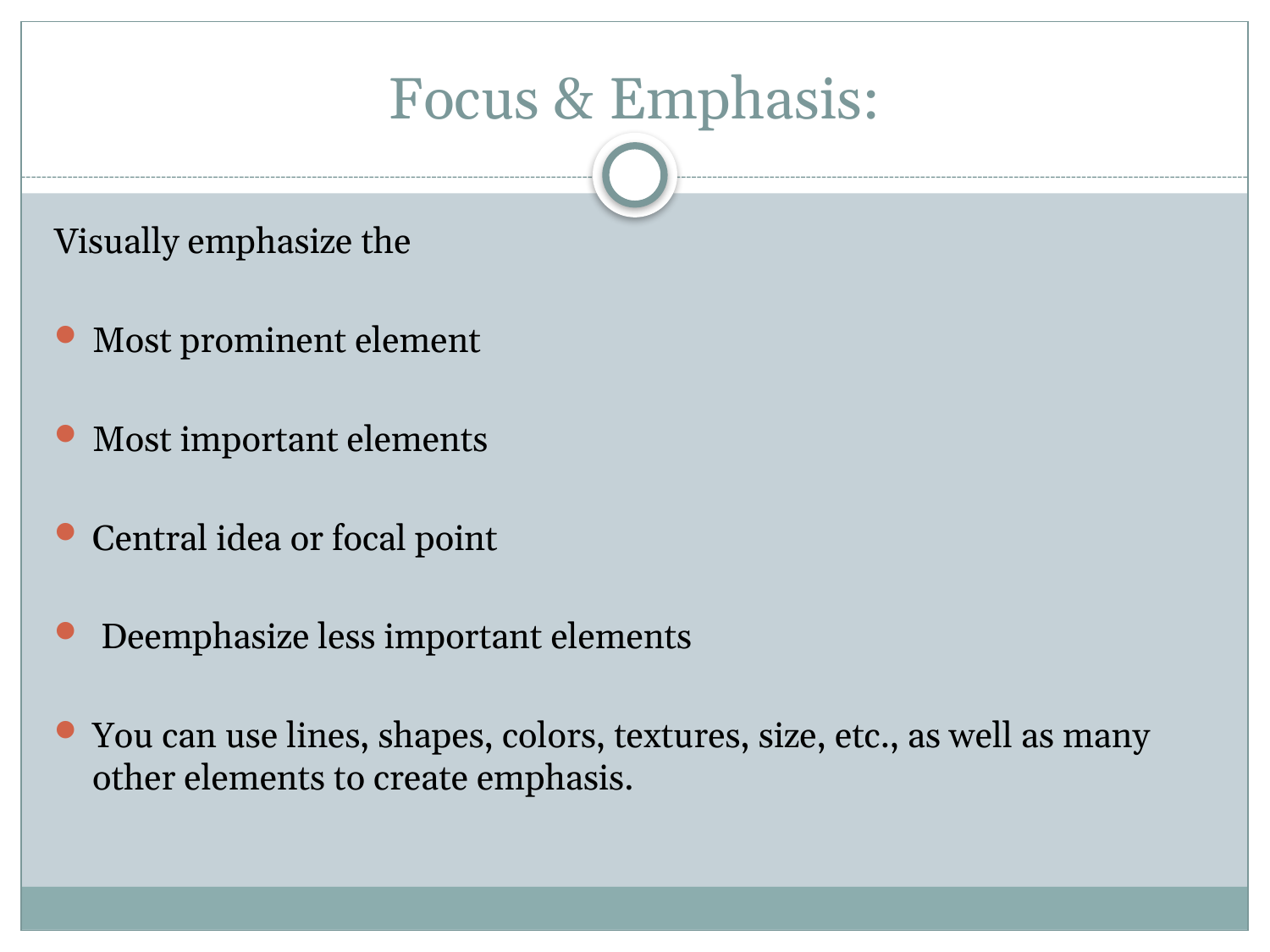

# Focus & Emphasis:
Visually emphasize the

Most prominent element

Most important elements

Central idea or focal point

 Deemphasize less important elements

You can use lines, shapes, colors, textures, size, etc., as well as many other elements to create emphasis.